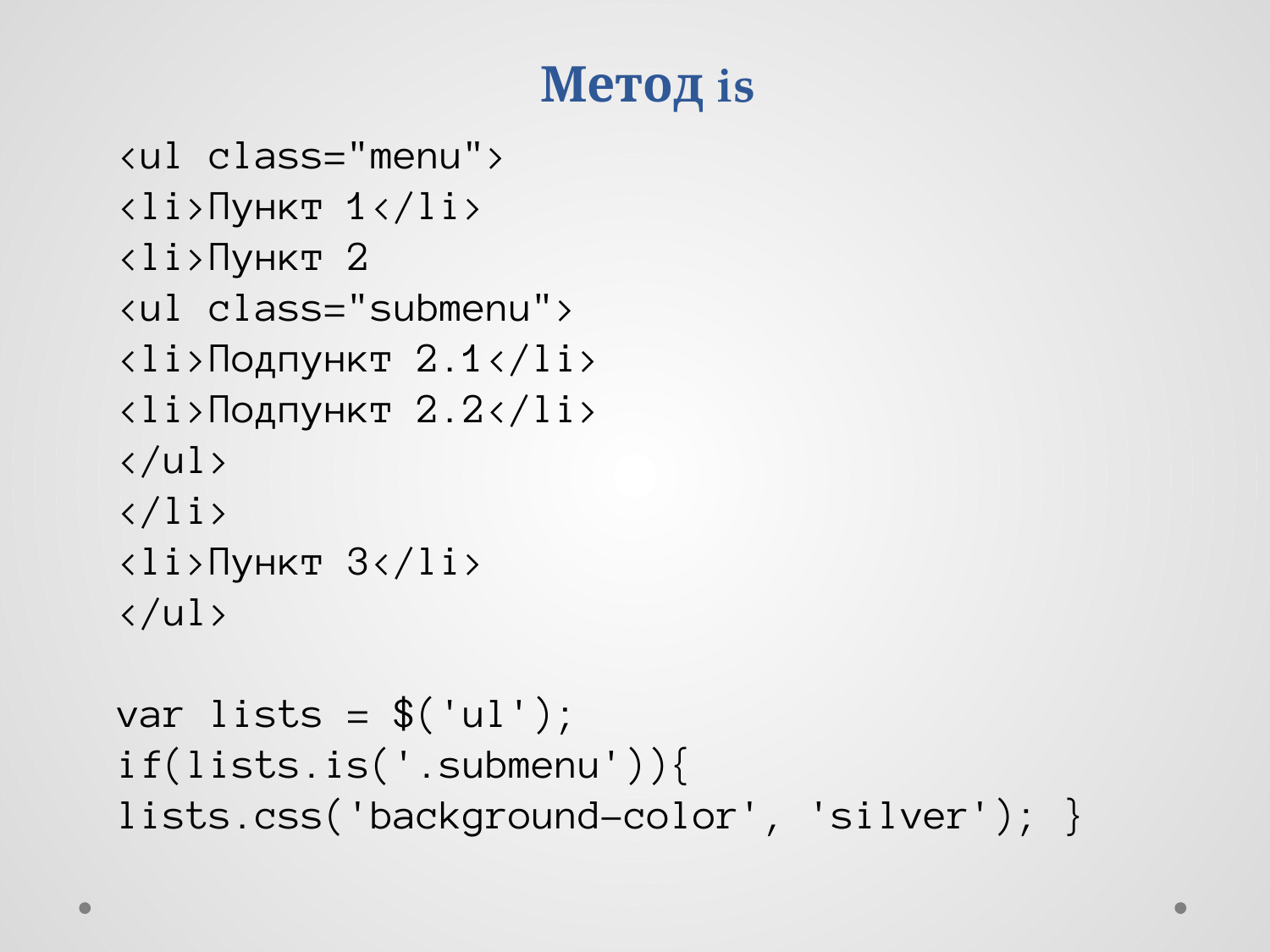

Метод is
<ul class="menu">
<li>Пункт 1</li>
<li>Пункт 2
<ul class="submenu">
<li>Подпункт 2.1</li>
<li>Подпункт 2.2</li>
</ul>
</li>
<li>Пункт 3</li>
</ul>

var lists = $('ul');
if(lists.is('.submenu')){
lists.css('background-color', 'silver'); }